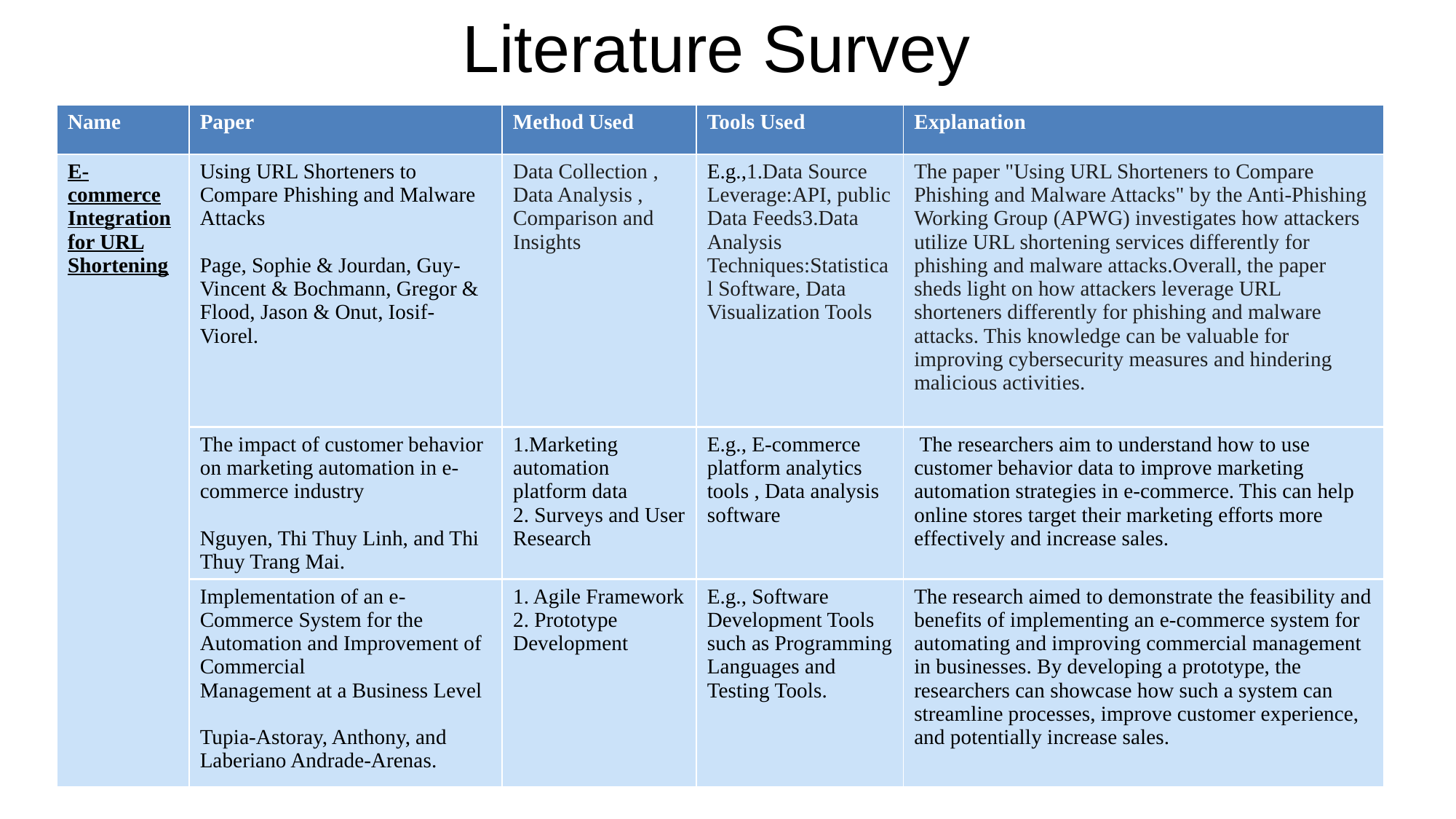

# Literature Survey
| Name | Paper | Method Used | Tools Used | Explanation |
| --- | --- | --- | --- | --- |
| E-commerce Integration for URL Shortening | Using URL Shorteners to Compare Phishing and Malware Attacks Page, Sophie & Jourdan, Guy-Vincent & Bochmann, Gregor & Flood, Jason & Onut, Iosif-Viorel. | Data Collection , Data Analysis , Comparison and Insights | E.g.,1.Data Source Leverage:API, public Data Feeds3.Data Analysis Techniques:Statistical Software, Data Visualization Tools | The paper "Using URL Shorteners to Compare Phishing and Malware Attacks" by the Anti-Phishing Working Group (APWG) investigates how attackers utilize URL shortening services differently for phishing and malware attacks.Overall, the paper sheds light on how attackers leverage URL shorteners differently for phishing and malware attacks. This knowledge can be valuable for improving cybersecurity measures and hindering malicious activities. |
| --- | --- | --- | --- | --- |
|  | The impact of customer behavior on marketing automation in e-commerce industry Nguyen, Thi Thuy Linh, and Thi Thuy Trang Mai. | 1.Marketing automation platform data 2. Surveys and User Research | E.g., E-commerce platform analytics tools , Data analysis software | The researchers aim to understand how to use customer behavior data to improve marketing automation strategies in e-commerce. This can help online stores target their marketing efforts more effectively and increase sales. |
|  | Implementation of an e-Commerce System for the Automation and Improvement of Commercial Management at a Business Level Tupia-Astoray, Anthony, and Laberiano Andrade-Arenas. | 1. Agile Framework 2. Prototype Development | E.g., Software Development Tools such as Programming Languages and Testing Tools. | The research aimed to demonstrate the feasibility and benefits of implementing an e-commerce system for automating and improving commercial management in businesses. By developing a prototype, the researchers can showcase how such a system can streamline processes, improve customer experience, and potentially increase sales. |